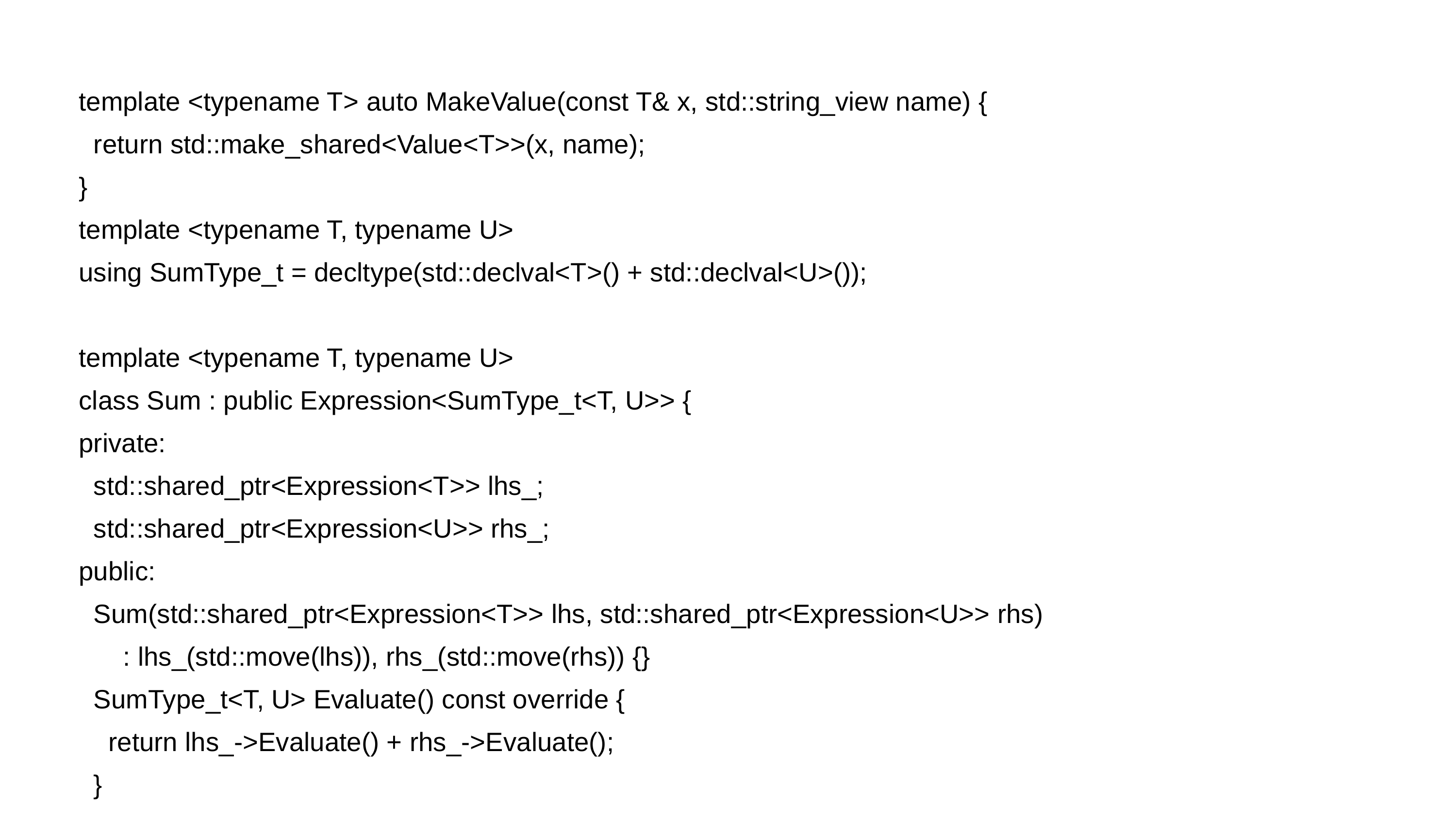

template <typename T> auto MakeValue(const T& x, std::string_view name) {
  return std::make_shared<Value<T>>(x, name);
}
template <typename T, typename U>
using SumType_t = decltype(std::declval<T>() + std::declval<U>());

template <typename T, typename U>
class Sum : public Expression<SumType_t<T, U>> {
private:
  std::shared_ptr<Expression<T>> lhs_;
  std::shared_ptr<Expression<U>> rhs_;
public:
  Sum(std::shared_ptr<Expression<T>> lhs, std::shared_ptr<Expression<U>> rhs)
      : lhs_(std::move(lhs)), rhs_(std::move(rhs)) {}
  SumType_t<T, U> Evaluate() const override {
    return lhs_->Evaluate() + rhs_->Evaluate();
  }